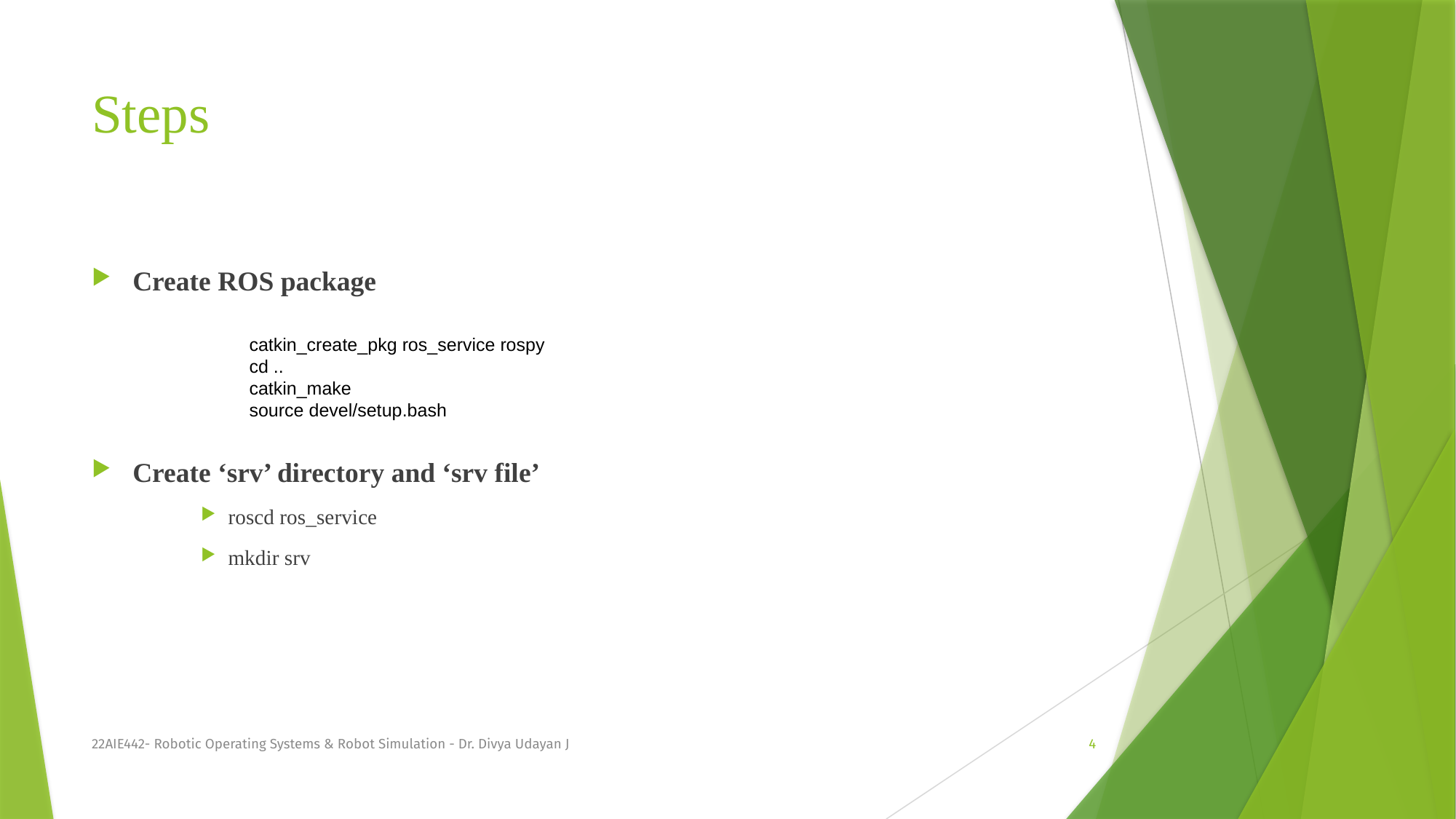

# Steps
Create ROS package

Create ‘srv’ directory and ‘srv file’
roscd ros_service
mkdir srv

catkin_create_pkg ros_service rospy
cd ..
catkin_make
source devel/setup.bash

22AIE442- Robotic Operating Systems & Robot Simulation - Dr. Divya Udayan J
4